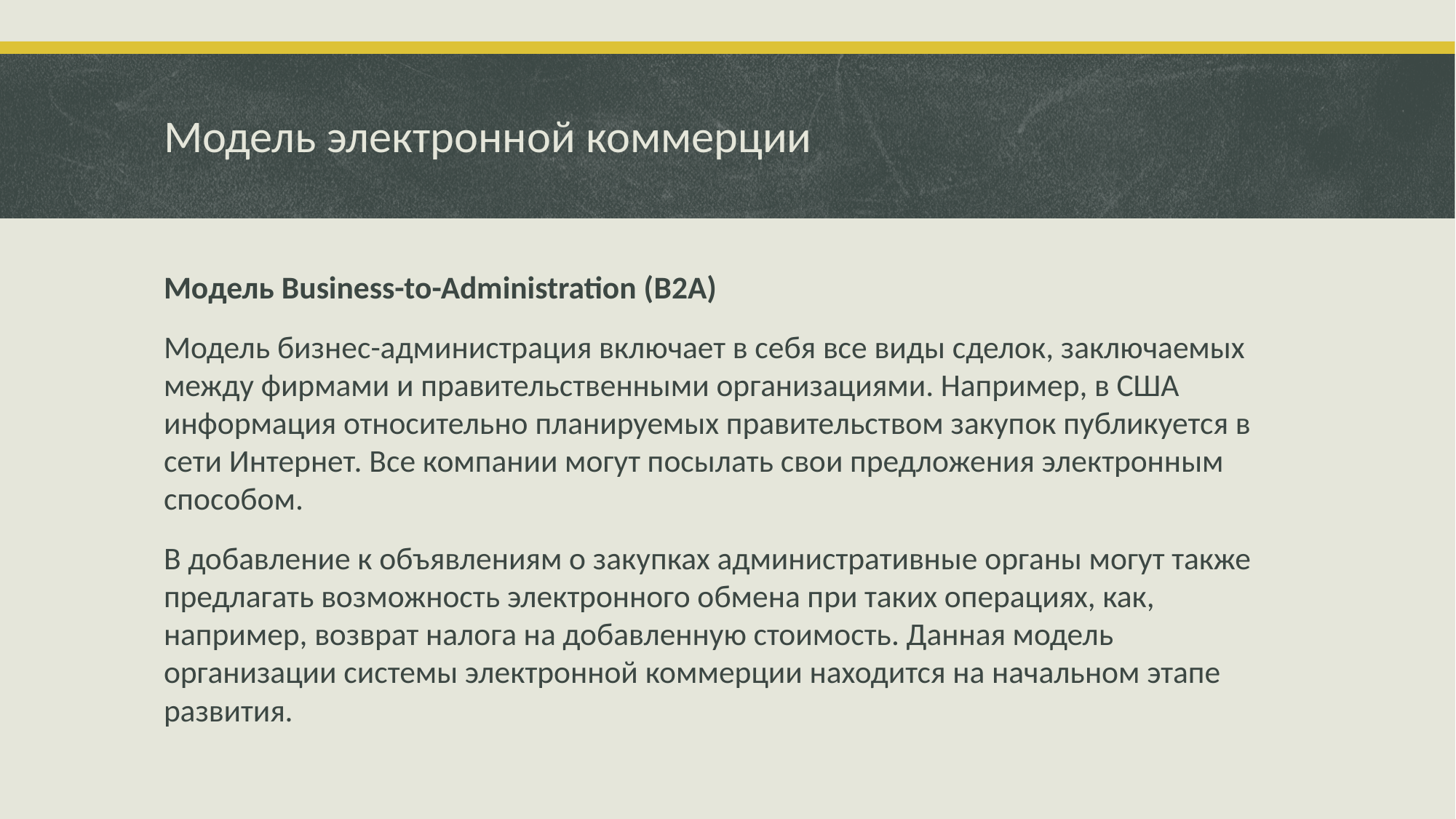

# Модель электронной коммерции
Модель Business-to-Administration (В2А)
Модель бизнес-администрация включает в себя все виды сделок, заключаемых между фирмами и правительственными организациями. Например, в США информация относительно планируемых правительством закупок публикуется в сети Интернет. Все компании могут посылать свои предложения электронным способом.
В добавление к объявлениям о закупках административные органы могут также предлагать возможность электронного обмена при таких операциях, как, например, возврат налога на добавленную стоимость. Данная модель организации системы электронной коммерции находится на начальном этапе развития.